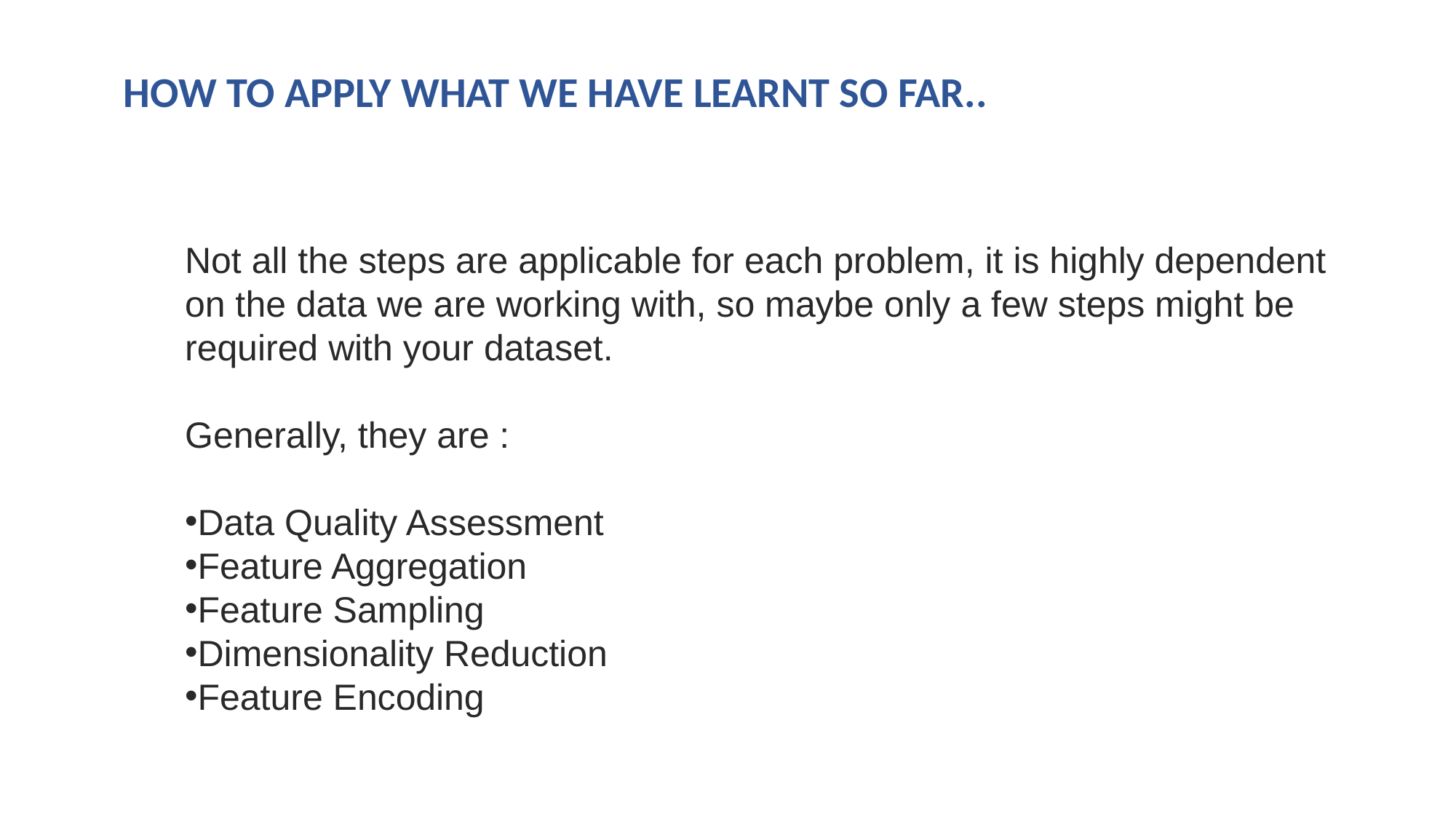

HOW TO APPLY WHAT WE HAVE LEARNT SO FAR..

Not all the steps are applicable for each problem, it is highly dependent on the data we are working with, so maybe only a few steps might be required with your dataset.

Generally, they are :

Data Quality Assessment
Feature Aggregation
Feature Sampling
Dimensionality Reduction
Feature Encoding